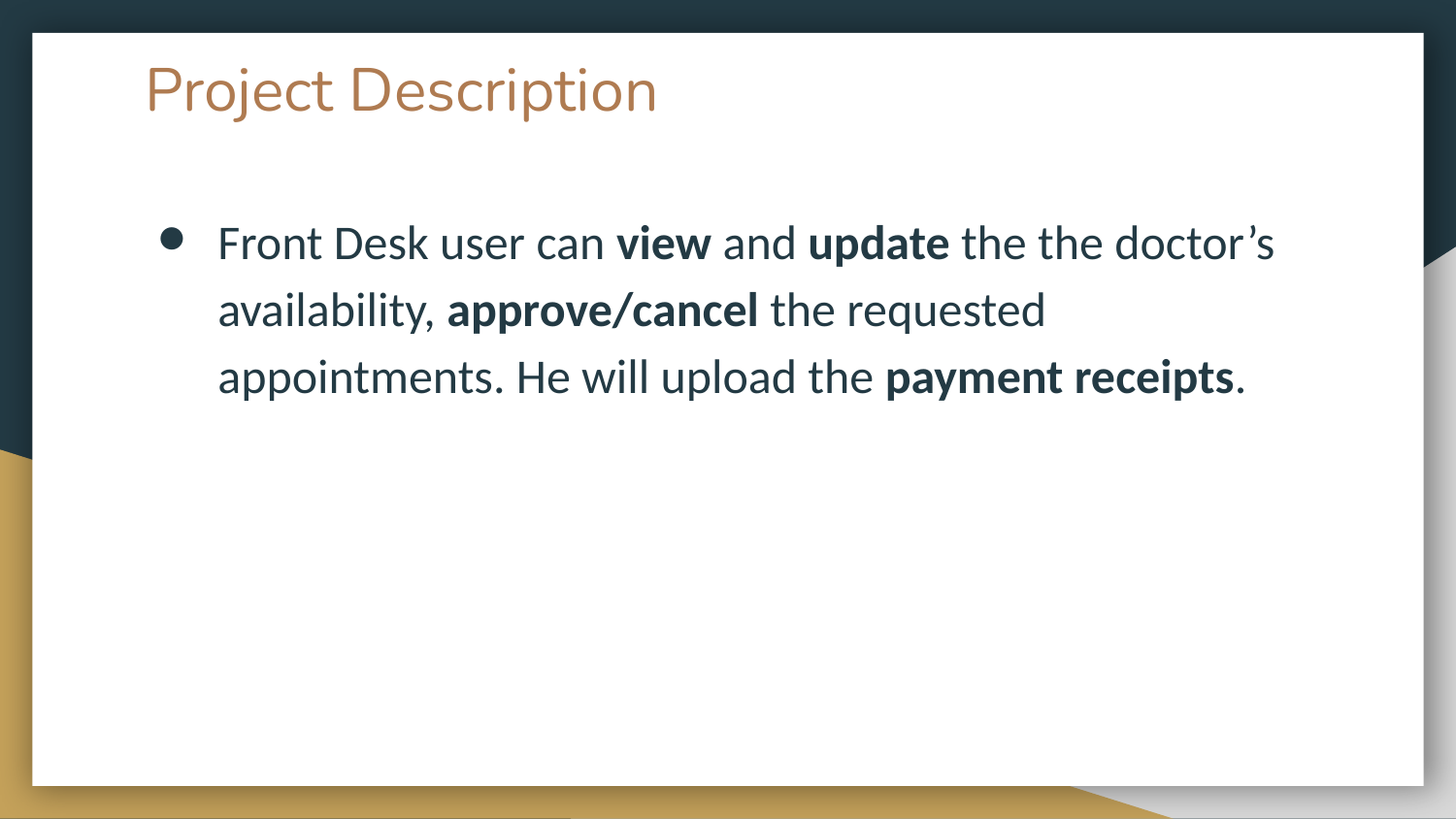

# Project Description
Front Desk user can view and update the the doctor’s availability, approve/cancel the requested appointments. He will upload the payment receipts.